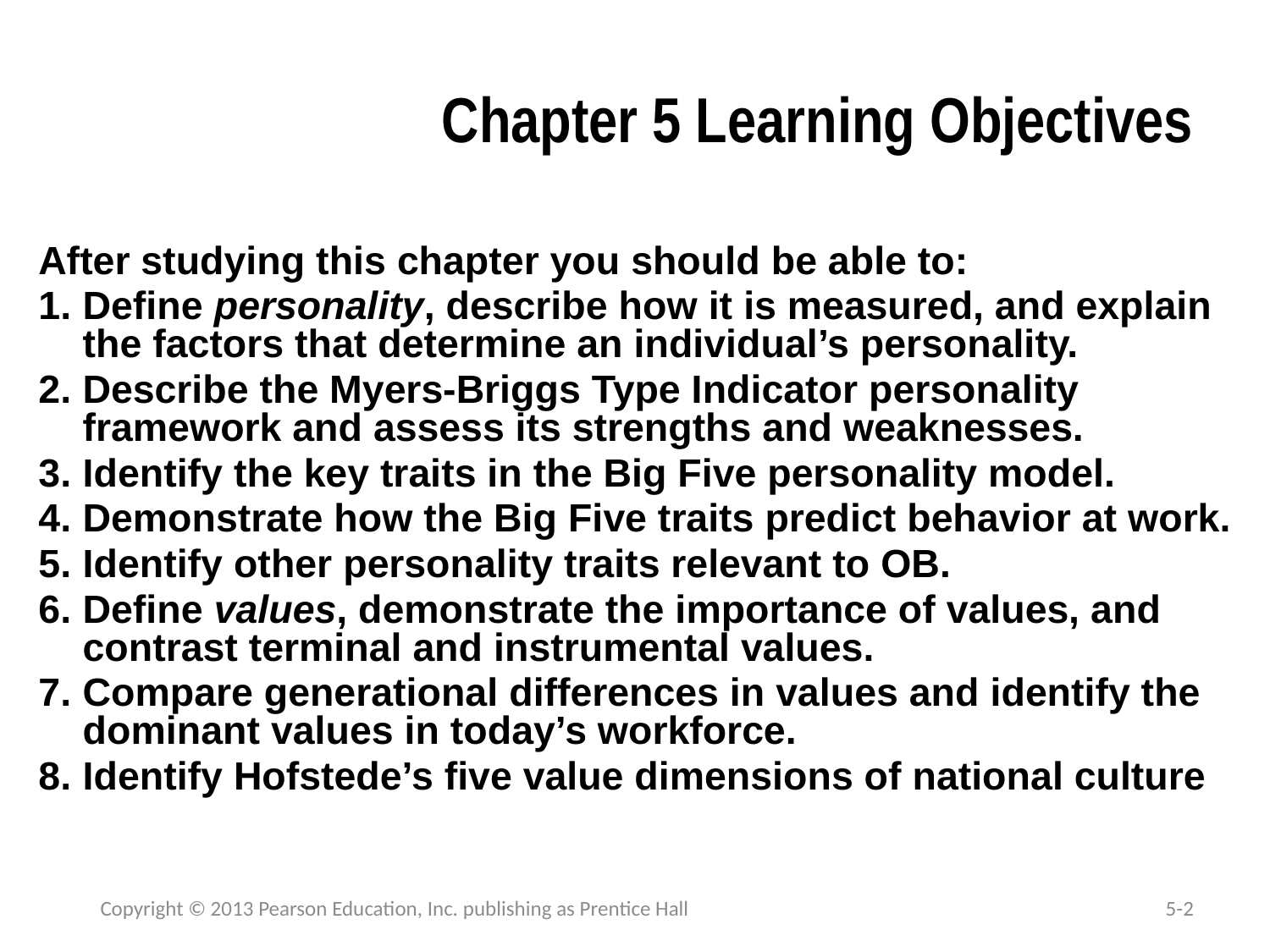

# Chapter 5 Learning Objectives
After studying this chapter you should be able to:
Define personality, describe how it is measured, and explain the factors that determine an individual’s personality.
Describe the Myers-Briggs Type Indicator personality framework and assess its strengths and weaknesses.
Identify the key traits in the Big Five personality model.
Demonstrate how the Big Five traits predict behavior at work.
Identify other personality traits relevant to OB.
Define values, demonstrate the importance of values, and contrast terminal and instrumental values.
Compare generational differences in values and identify the dominant values in today’s workforce.
Identify Hofstede’s five value dimensions of national culture

Copyright © 2013 Pearson Education, Inc. publishing as Prentice Hall
5-2